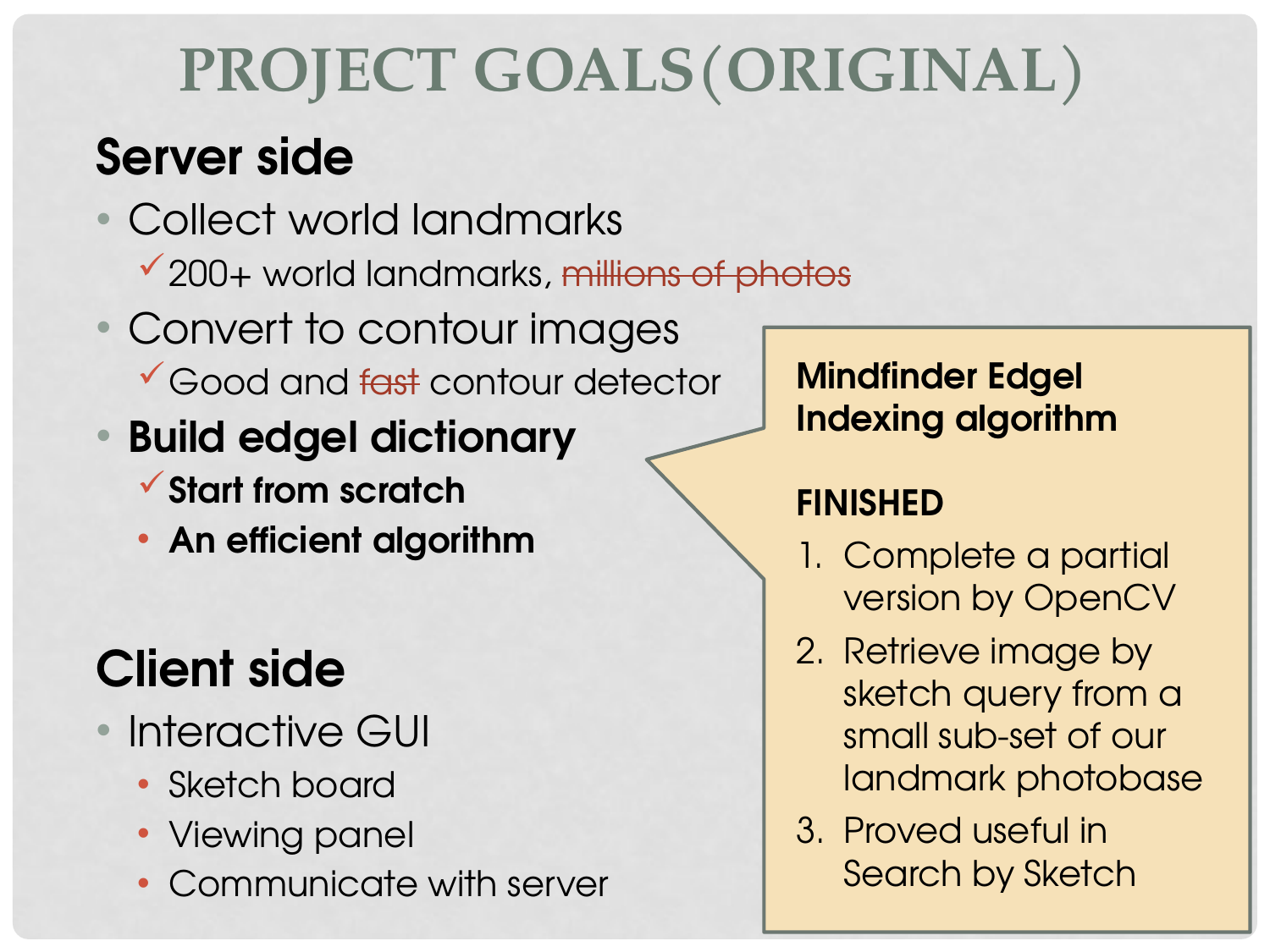

Project goals(original)
Server side
Collect world landmarks
200+ world landmarks, millions of photos
Convert to contour images
Good and fast contour detector
Build edgel dictionary
Start from scratch
An efficient algorithm

Client side
Interactive GUI
Sketch board
Viewing panel
Communicate with server

Mindfinder Edgel Indexing algorithm

FINISHED
Complete a partial version by OpenCV
Retrieve image by sketch query from a small sub-set of our landmark photobase
Proved useful in Search by Sketch